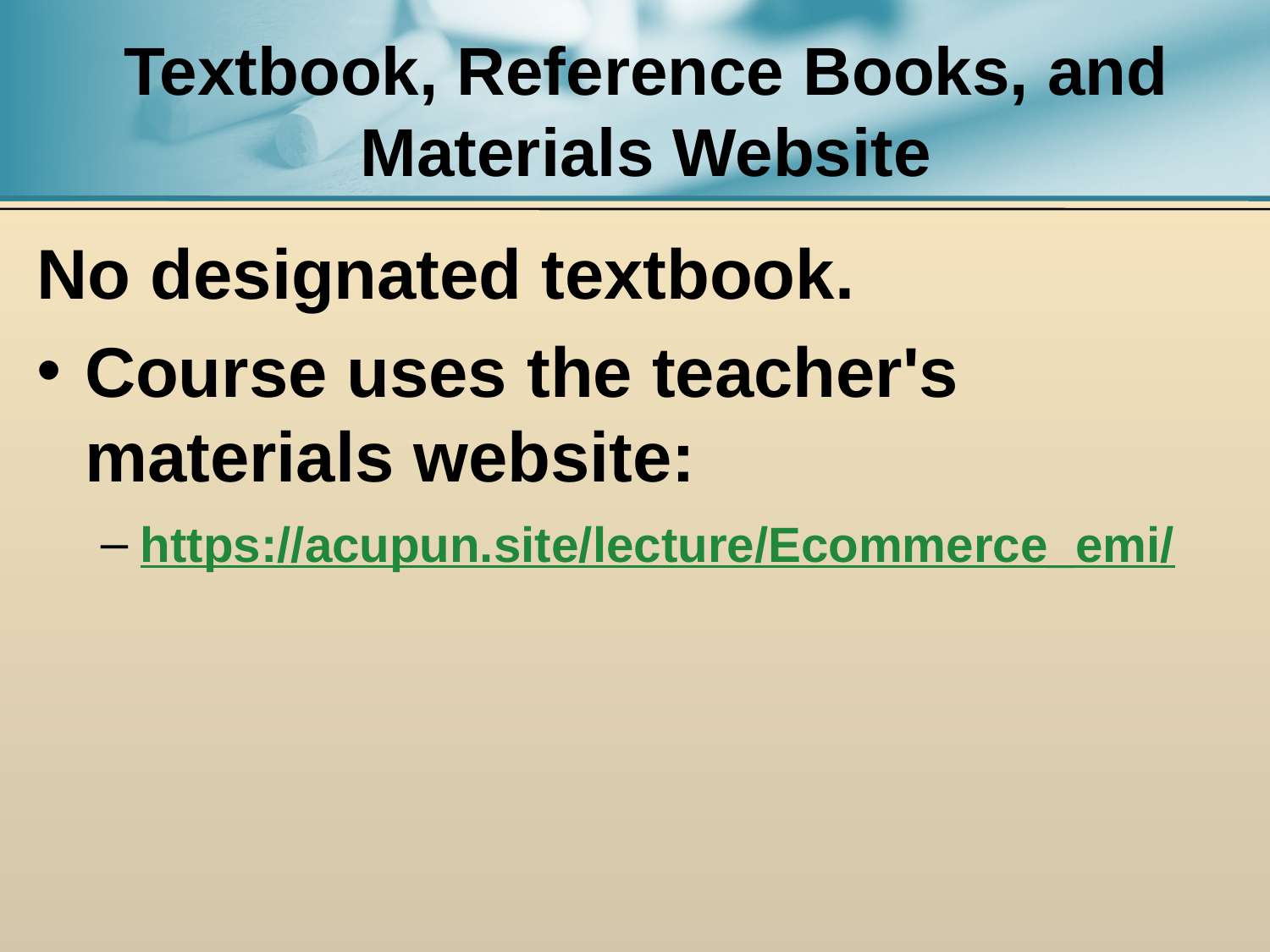

# Textbook, Reference Books, and Materials Website
No designated textbook.
Course uses the teacher's materials website:
https://acupun.site/lecture/Ecommerce_emi/